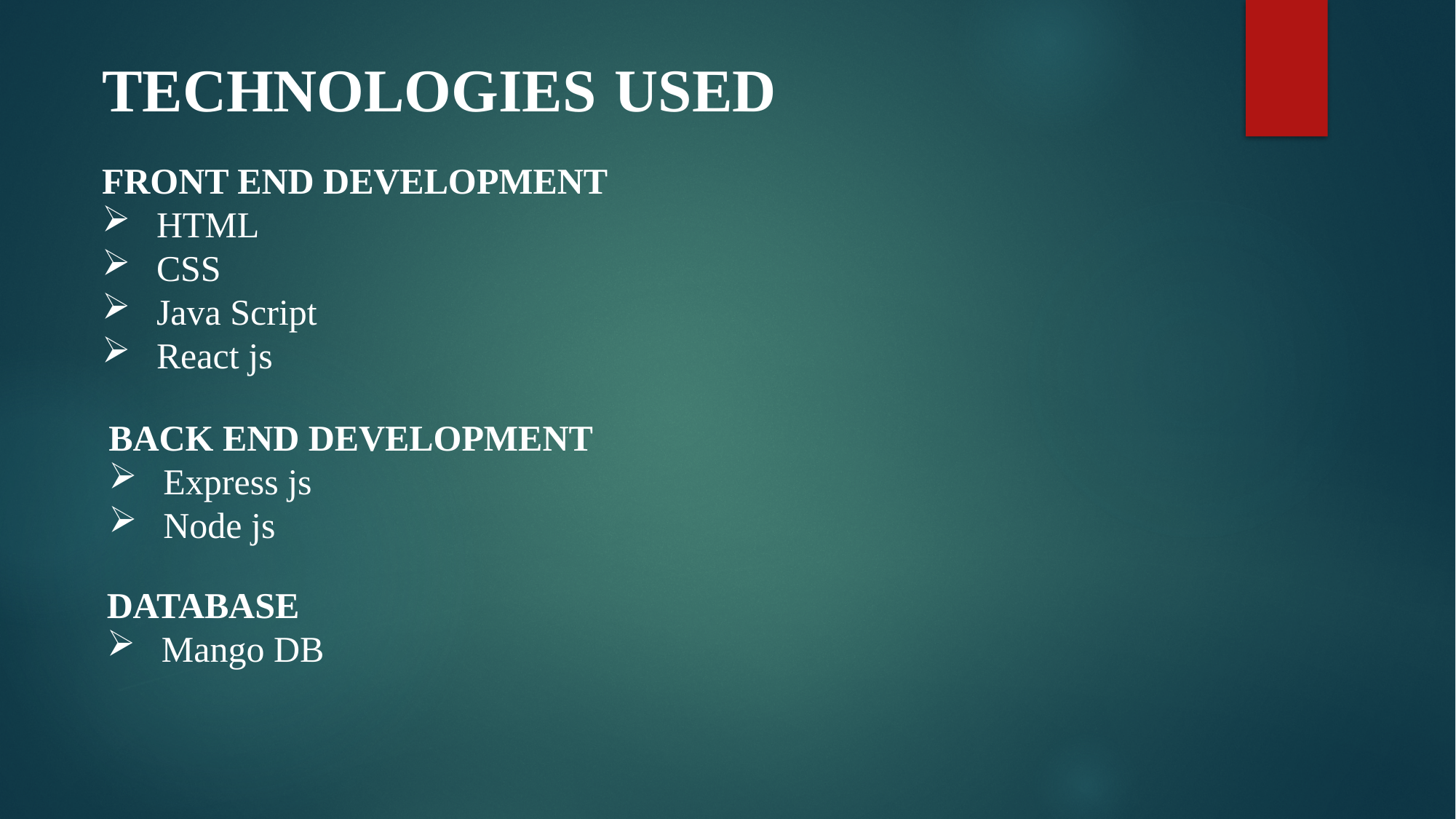

TECHNOLOGIES USED
FRONT END DEVELOPMENT
HTML
CSS
Java Script
React js
BACK END DEVELOPMENT
Express js
Node js

DATABASE
Mango DB